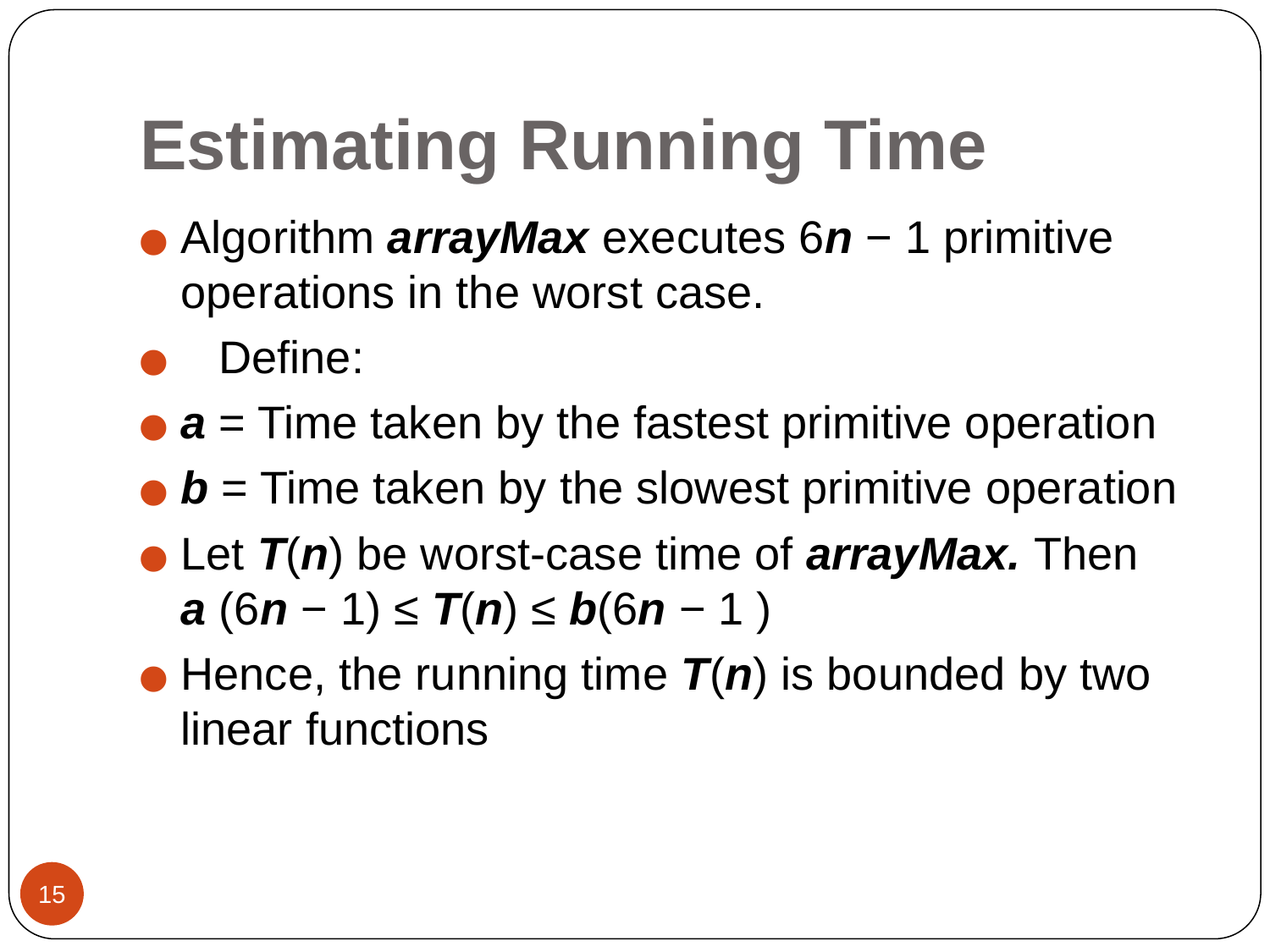

# Estimating Running Time
Algorithm arrayMax executes 6n − 1 primitive operations in the worst case.
   Define:
a = Time taken by the fastest primitive operation
b = Time taken by the slowest primitive operation
Let T(n) be worst-case time of arrayMax. Then
a (6n − 1) ≤ T(n) ≤ b(6n − 1 )
Hence, the running time T(n) is bounded by two linear functions
15